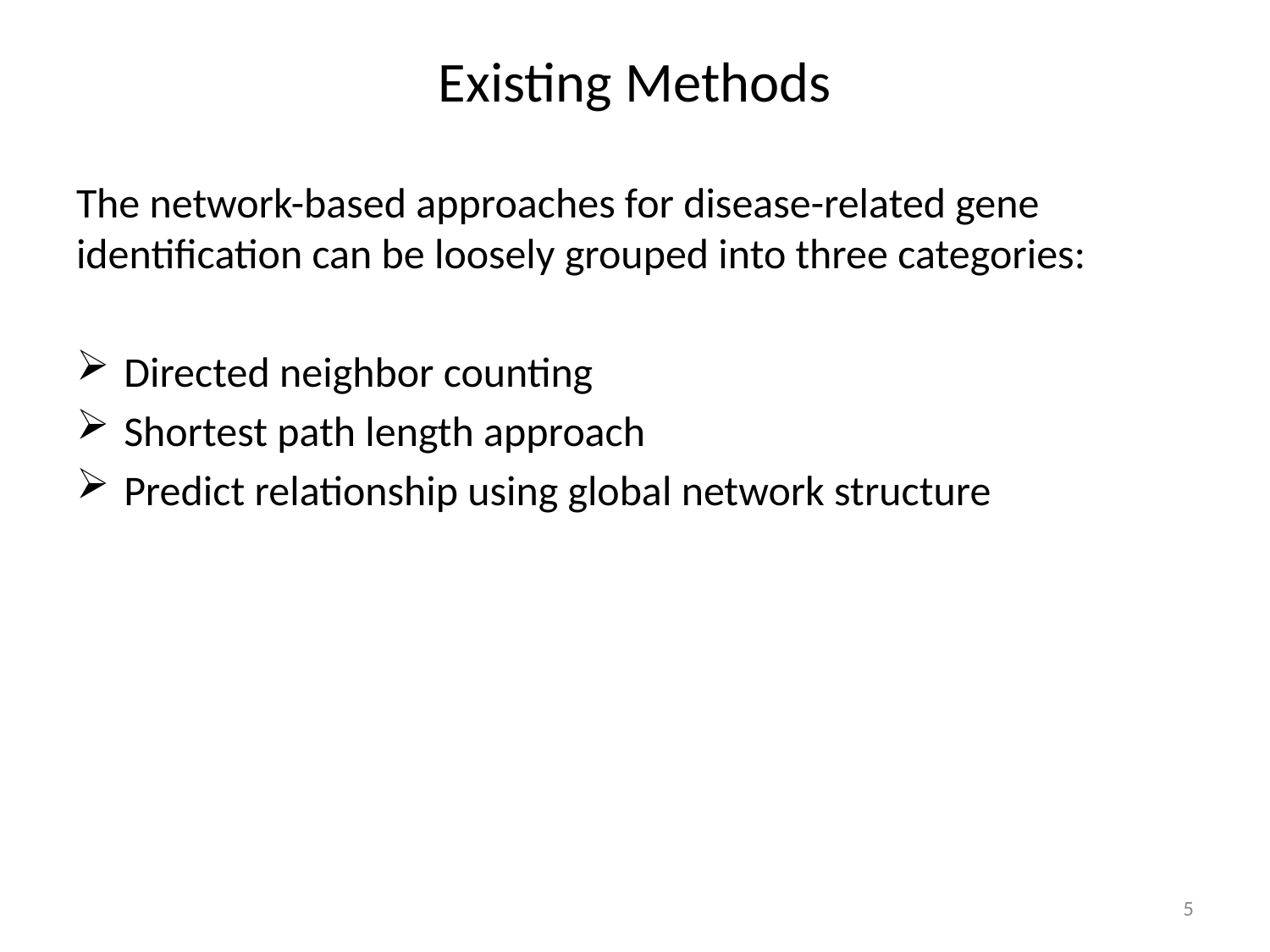

# Existing Methods
The network-based approaches for disease-related gene identification can be loosely grouped into three categories:

Directed neighbor counting
Shortest path length approach
Predict relationship using global network structure
5